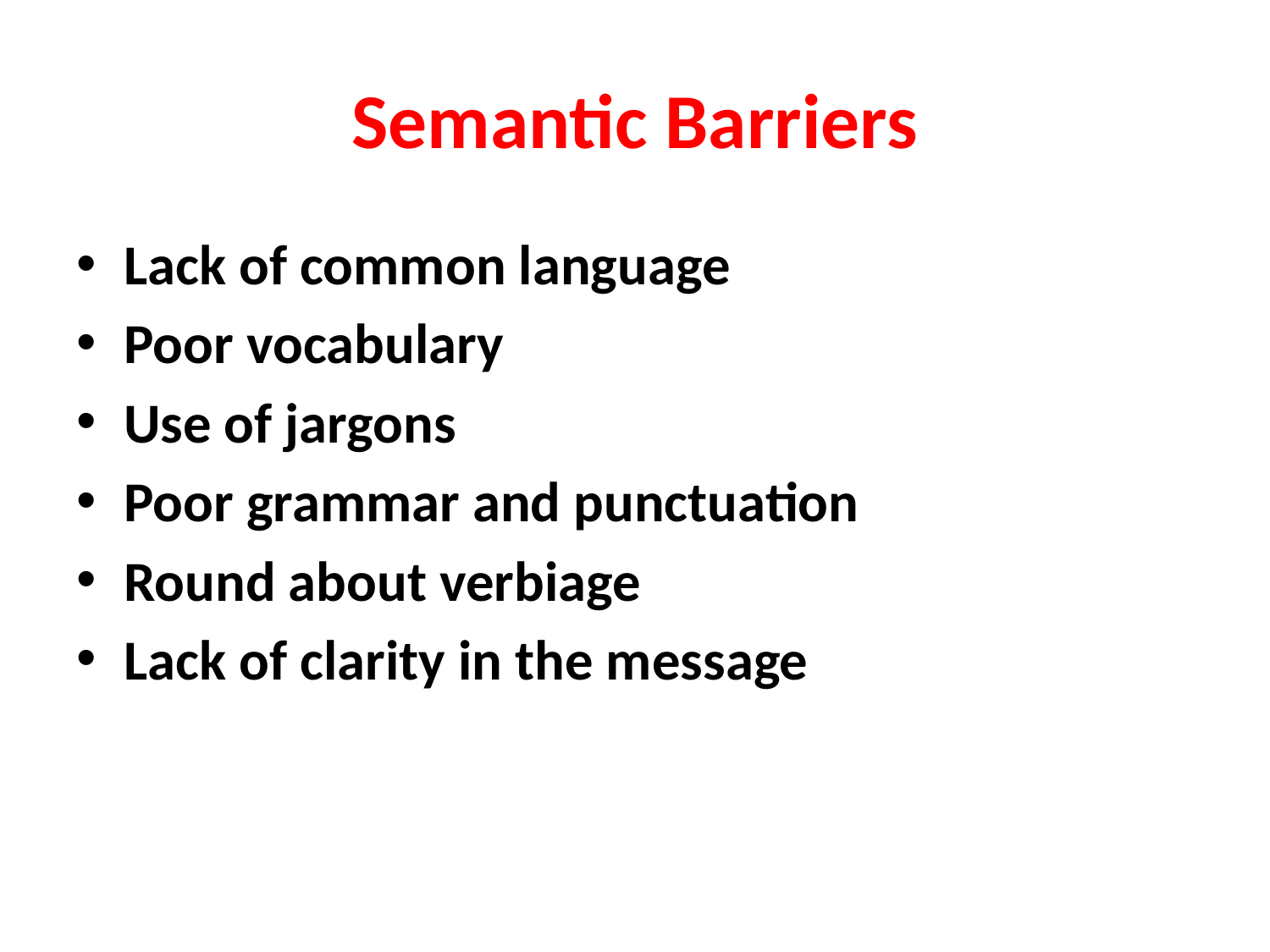

# Semantic Barriers
Lack of common language
Poor vocabulary
Use of jargons
Poor grammar and punctuation
Round about verbiage
Lack of clarity in the message